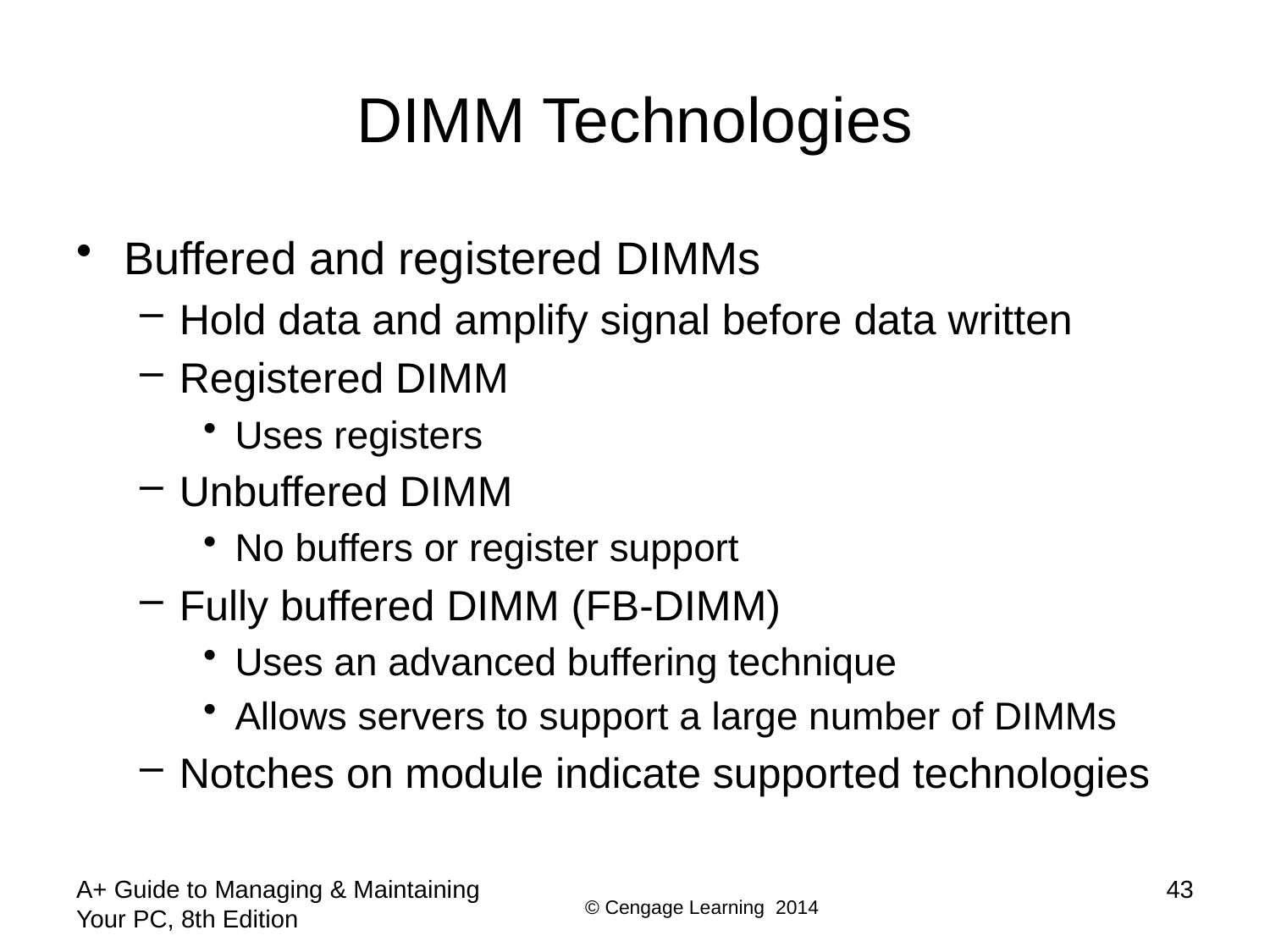

# DIMM Technologies
Buffered and registered DIMMs
Hold data and amplify signal before data written
Registered DIMM
Uses registers
Unbuffered DIMM
No buffers or register support
Fully buffered DIMM (FB-DIMM)
Uses an advanced buffering technique
Allows servers to support a large number of DIMMs
Notches on module indicate supported technologies

A+ Guide to Managing & Maintaining Your PC, 8th Edition
43